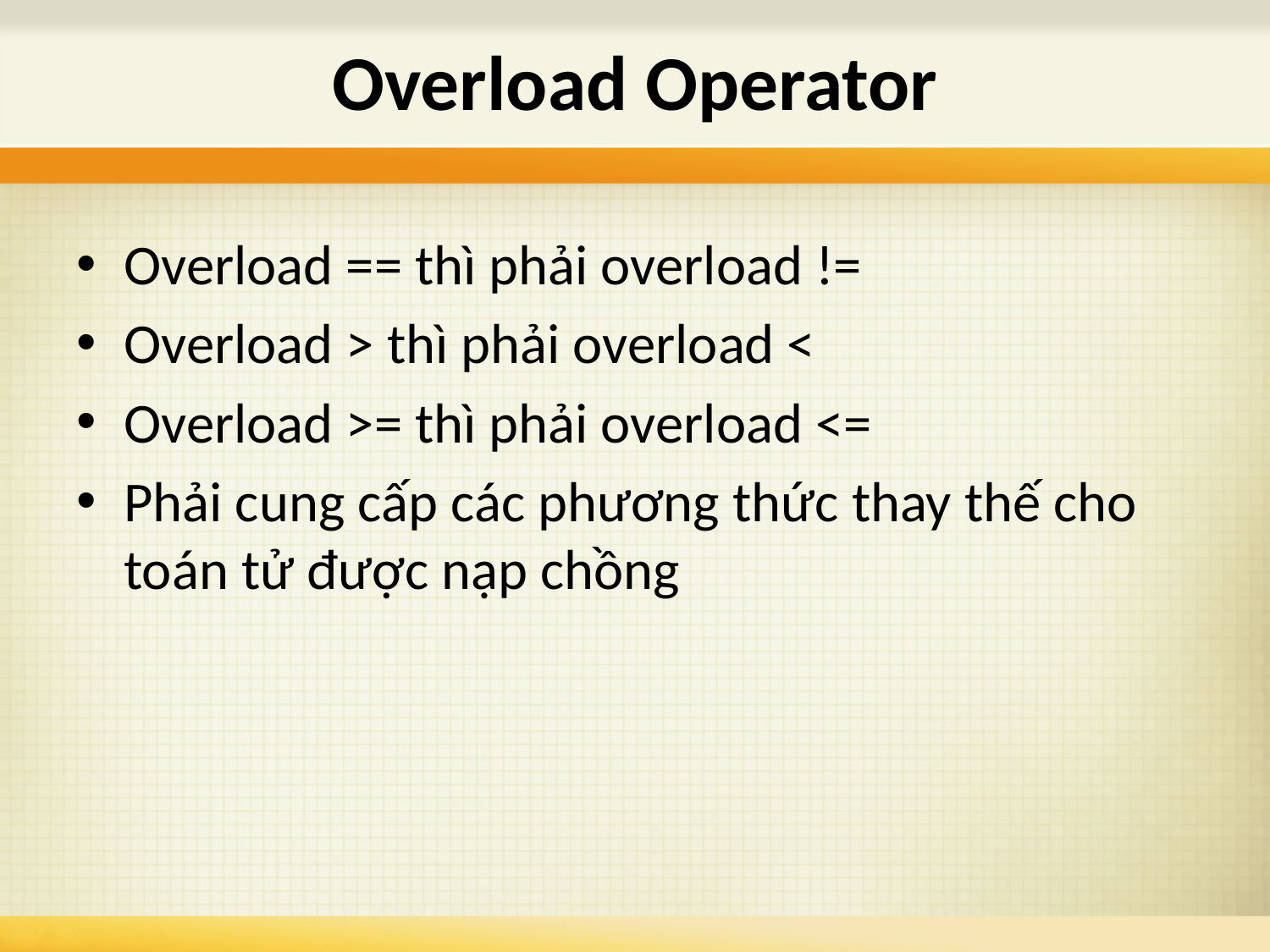

# Overload Operator
Overload == thì phải overload !=
Overload > thì phải overload <
Overload >= thì phải overload <=
Phải cung cấp các phương thức thay thế cho toán tử được nạp chồng